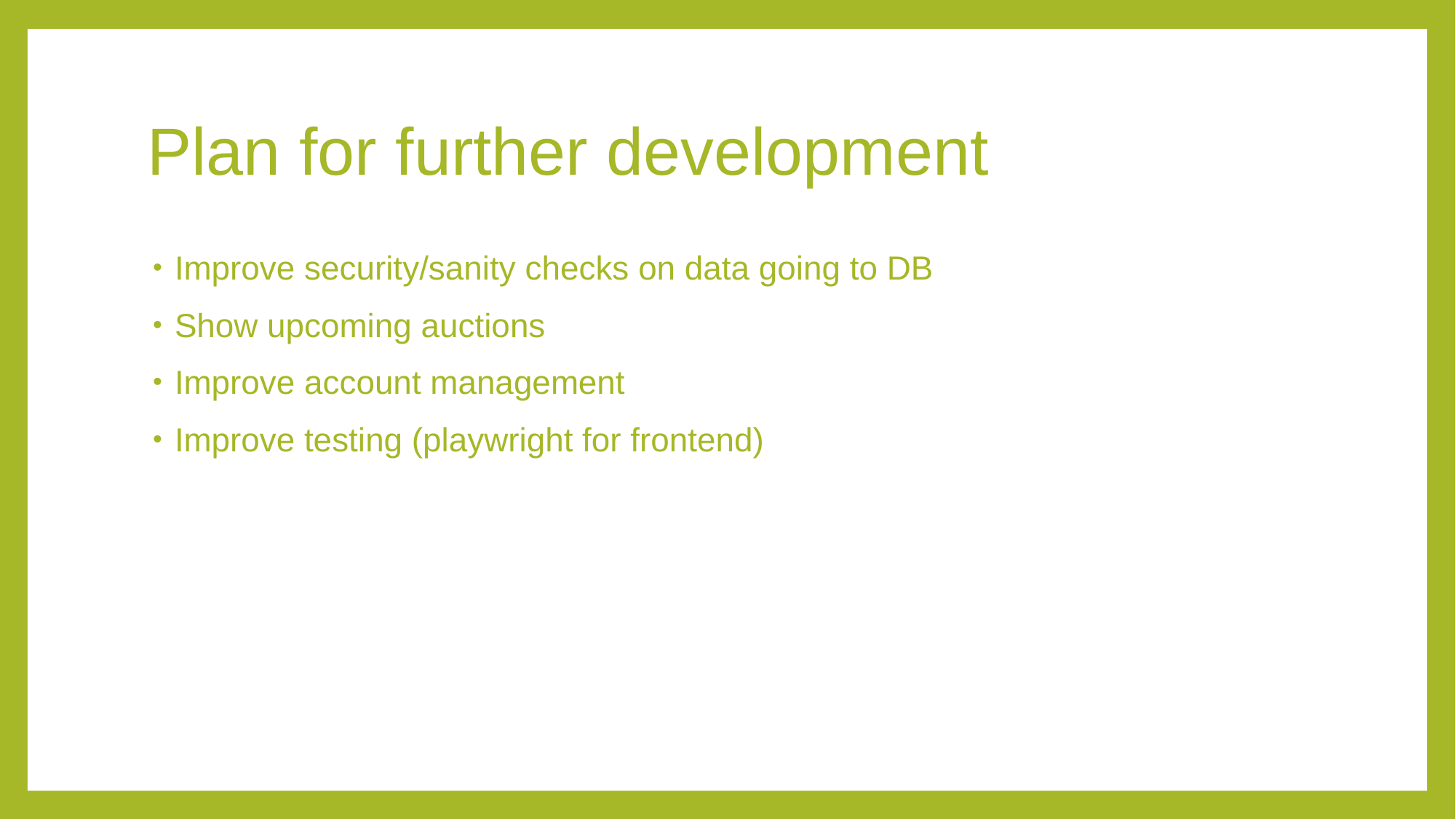

# Plan for further development
Improve security/sanity checks on data going to DB
Show upcoming auctions
Improve account management
Improve testing (playwright for frontend)